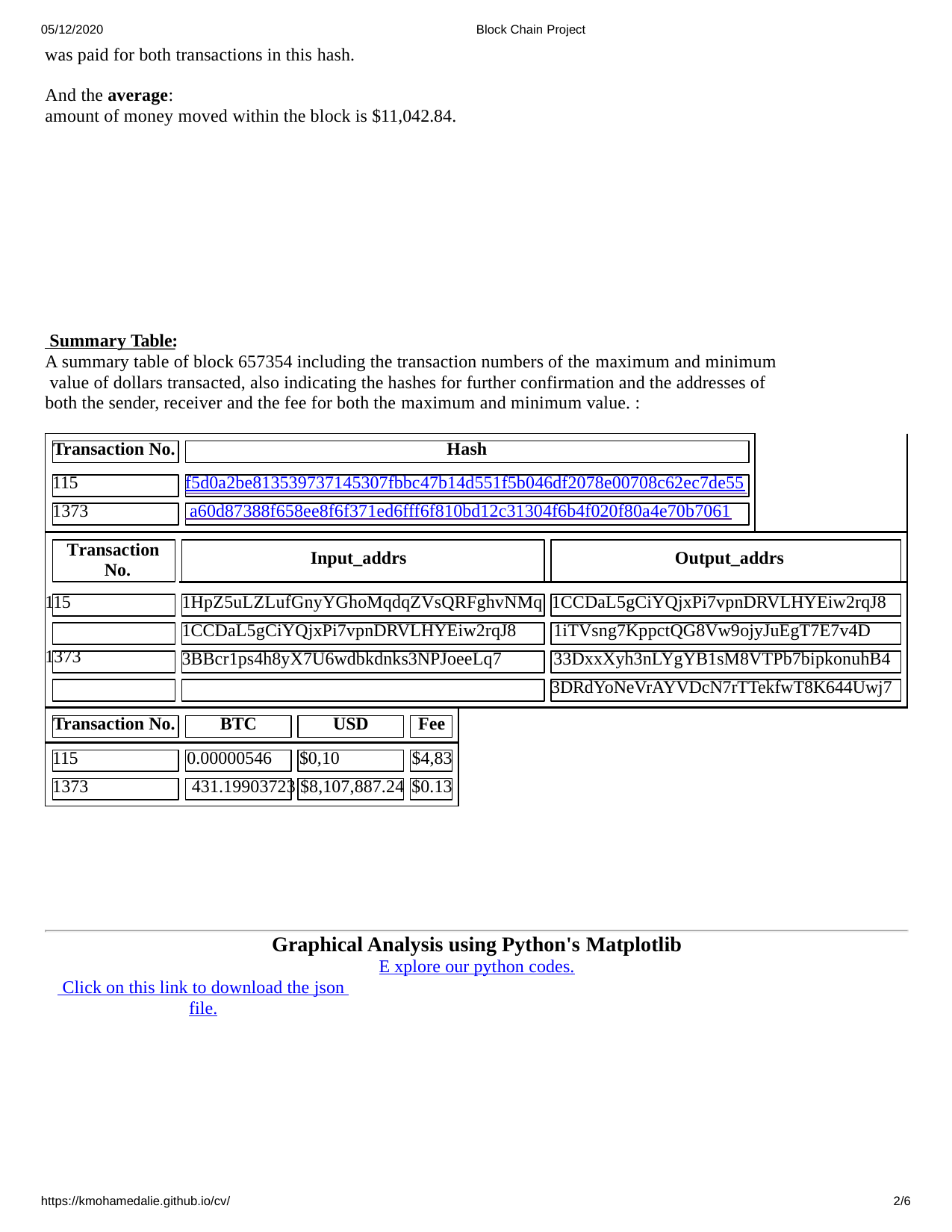

05/12/2020
was paid for both transactions in this hash.
Block Chain Project
And the average:
amount of money moved within the block is $11,042.84.
 Summary Table:
A summary table of block 657354 including the transaction numbers of the maximum and minimum  value of dollars transacted, also indicating the hashes for further confirmation and the addresses of  both the sender, receiver and the fee for both the maximum and minimum value. :

| Transaction No. | Hash |  |  |
| --- | --- | --- | --- |
| 115 | f5d0a2be813539737145307fbbc47b14d551f5b046df2078e00708c62ec7de55 |  |  |
| 1373 | a60d87388f658ee8f6f371ed6fff6f810bd12c31304f6b4f020f80a4e70b7061 |  |  |
| Transaction No. 115 1373 | Input\_addrs Output\_addrs |  |  |
|  | 1HpZ5uLZLufGnyYGhoMqdqZVsQRFghvNMq 1CCDaL5gCiYQjxPi7vpnDRVLHYEiw2rqJ8 |  |  |
|  | 1CCDaL5gCiYQjxPi7vpnDRVLHYEiw2rqJ8 1iTVsng7KppctQG8Vw9ojyJuEgT7E7v4D |  |  |
|  | 3BBcr1ps4h8yX7U6wdbkdnks3NPJoeeLq7 33DxxXyh3nLYgYB1sM8VTPb7bipkonuhB4 |  |  |
|  | 3DRdYoNeVrAYVDcN7rTTekfwT8K644Uwj7 |  |  |
| Transaction No. | BTC USD Fee |  |  |
| 115 | 0.00000546 $0,10 $4,83 |  |  |
| 1373 | 431.19903723 $8,107,887.24 $0.13 |  |  |

Graphical Analysis using Python's Matplotlib
E xplore our python codes.
 Click on this link to download the json file.

https://kmohamedalie.github.io/cv/
2/6